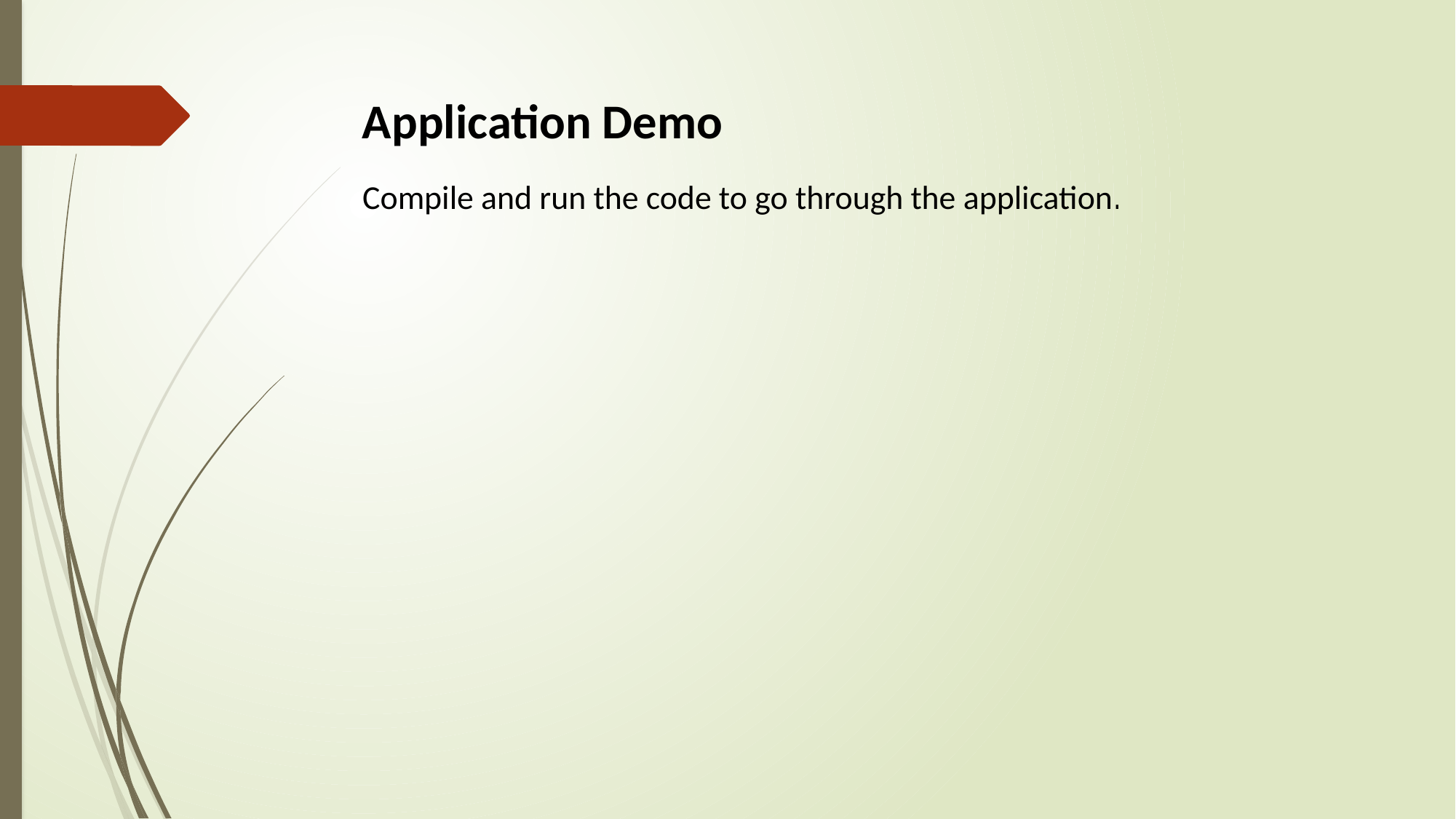

Application Demo
Compile and run the code to go through the application.